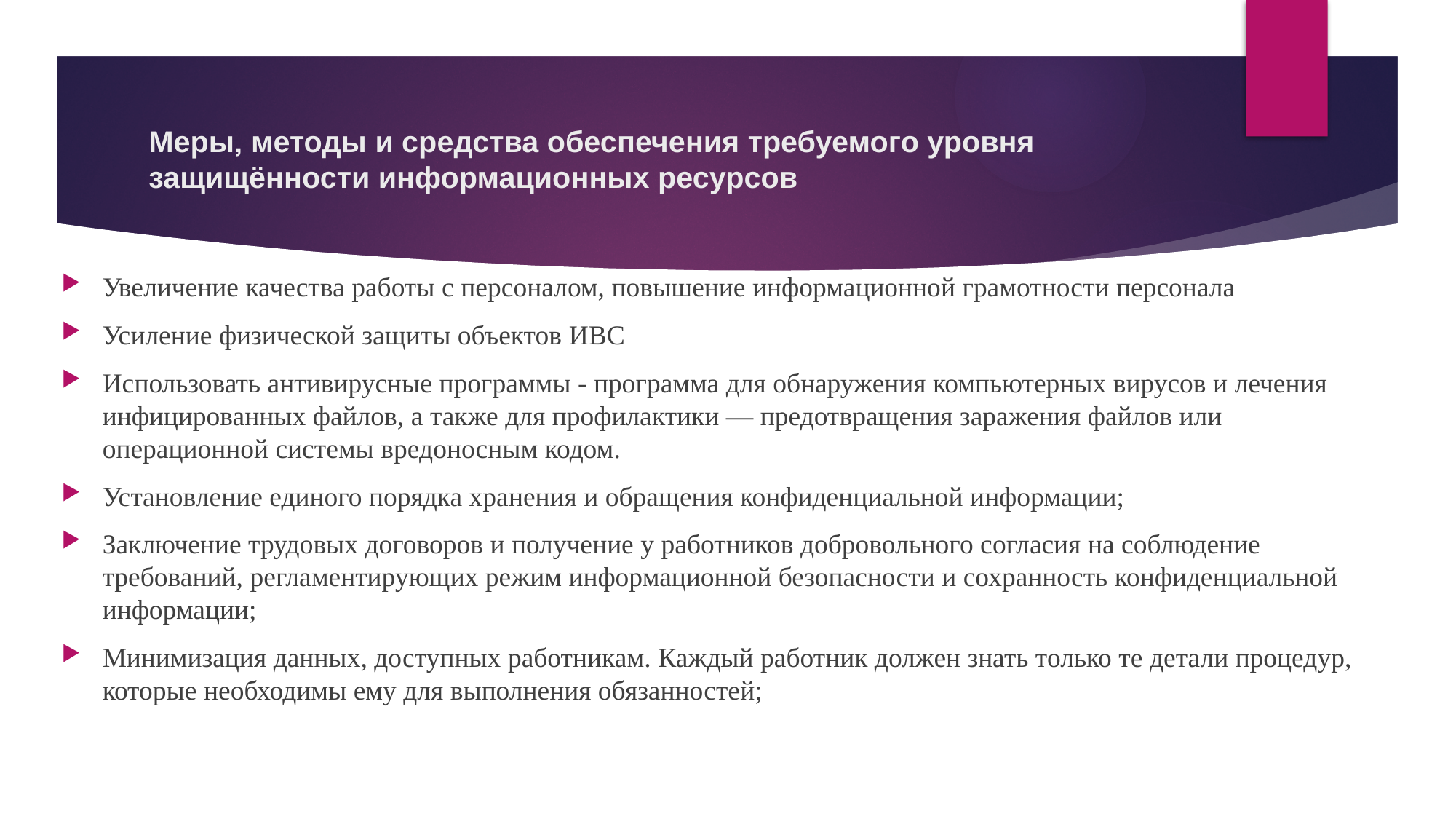

# Меры, методы и средства обеспечения требуемого уровня защищённости информационных ресурсов
Увеличение качества работы с персоналом, повышение информационной грамотности персонала
Усиление физической защиты объектов ИВС
Использовать антивирусные программы - программа для обнаружения компьютерных вирусов и лечения инфицированных файлов, а также для профилактики — предотвращения заражения файлов или операционной системы вредоносным кодом.
Установление единого порядка хранения и обращения конфиденциальной информации;
Заключение трудовых договоров и получение у работников добровольного согласия на соблюдение требований, регламентирующих режим информационной безопасности и сохранность конфиденциальной информации;
Минимизация данных, доступных работникам. Каждый работник должен знать только те детали процедур, которые необходимы ему для выполнения обязанностей;